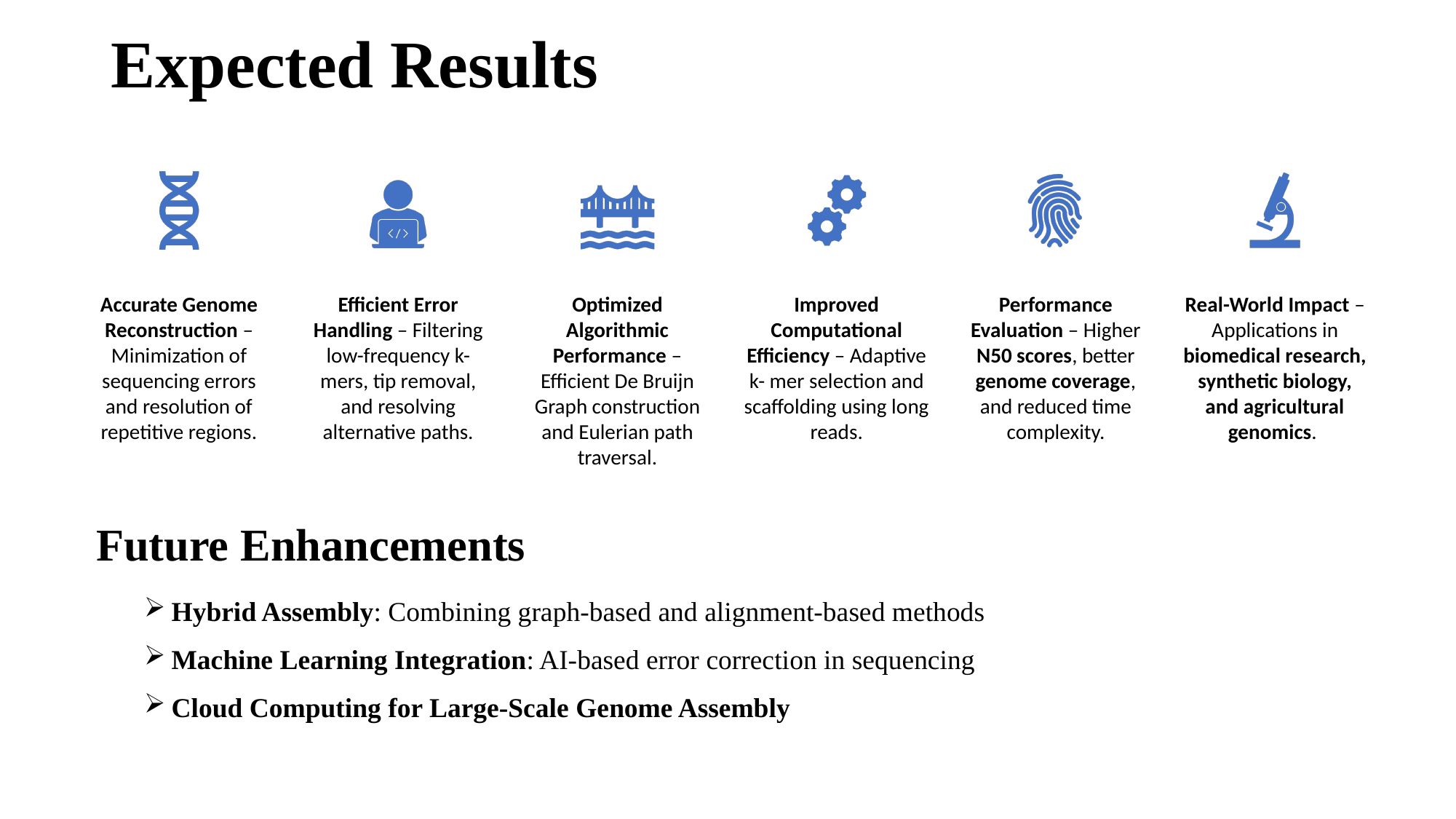

# Expected Results
Accurate Genome Reconstruction – Minimization of sequencing errors and resolution of repetitive regions.
Efficient Error Handling – Filtering low-frequency k- mers, tip removal, and resolving alternative paths.
Optimized Algorithmic Performance – Efficient De Bruijn Graph construction and Eulerian path traversal.
Improved Computational Efficiency – Adaptive k- mer selection and scaffolding using long reads.
Performance Evaluation – Higher N50 scores, better genome coverage, and reduced time complexity.
Real-World Impact – Applications in biomedical research, synthetic biology, and agricultural genomics.
Future Enhancements
Hybrid Assembly: Combining graph-based and alignment-based methods
Machine Learning Integration: AI-based error correction in sequencing
Cloud Computing for Large-Scale Genome Assembly